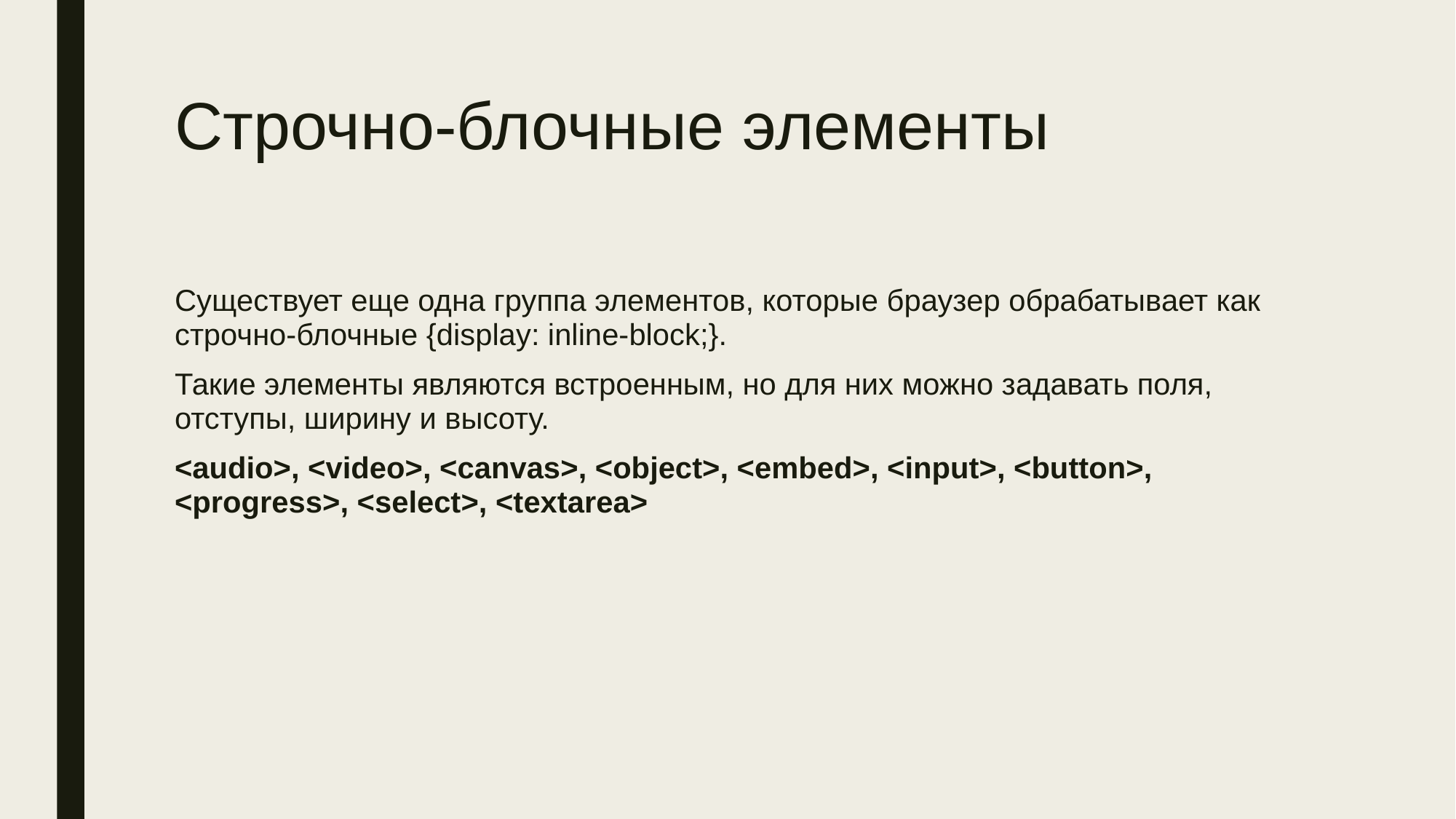

# Строчно-блочные элементы
Существует еще одна группа элементов, которые браузер обрабатывает как строчно-блочные {display: inline-block;}.
Такие элементы являются встроенным, но для них можно задавать поля, отступы, ширину и высоту.
<audio>, <video>, <canvas>, <object>, <embed>, <input>, <button>, <progress>, <select>, <textarea>